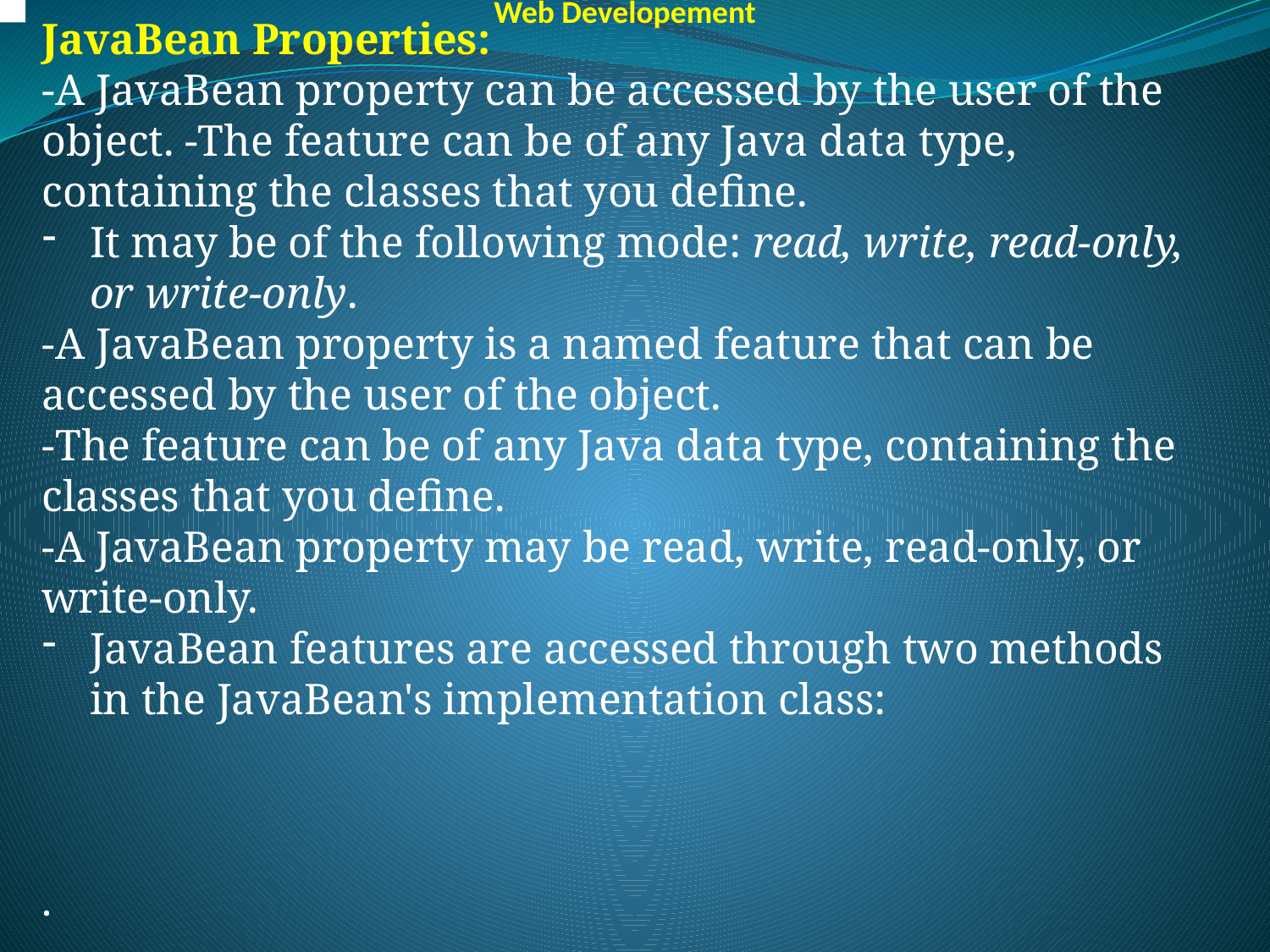

Web Developement

JavaBean Properties:
-A JavaBean property can be accessed by the user of the object. -The feature can be of any Java data type, containing the classes that you define.
It may be of the following mode: read, write, read-only, or write-only.
-A JavaBean property is a named feature that can be accessed by the user of the object.
-The feature can be of any Java data type, containing the classes that you define.
-A JavaBean property may be read, write, read-only, or write-only.
JavaBean features are accessed through two methods in the JavaBean's implementation class:

.